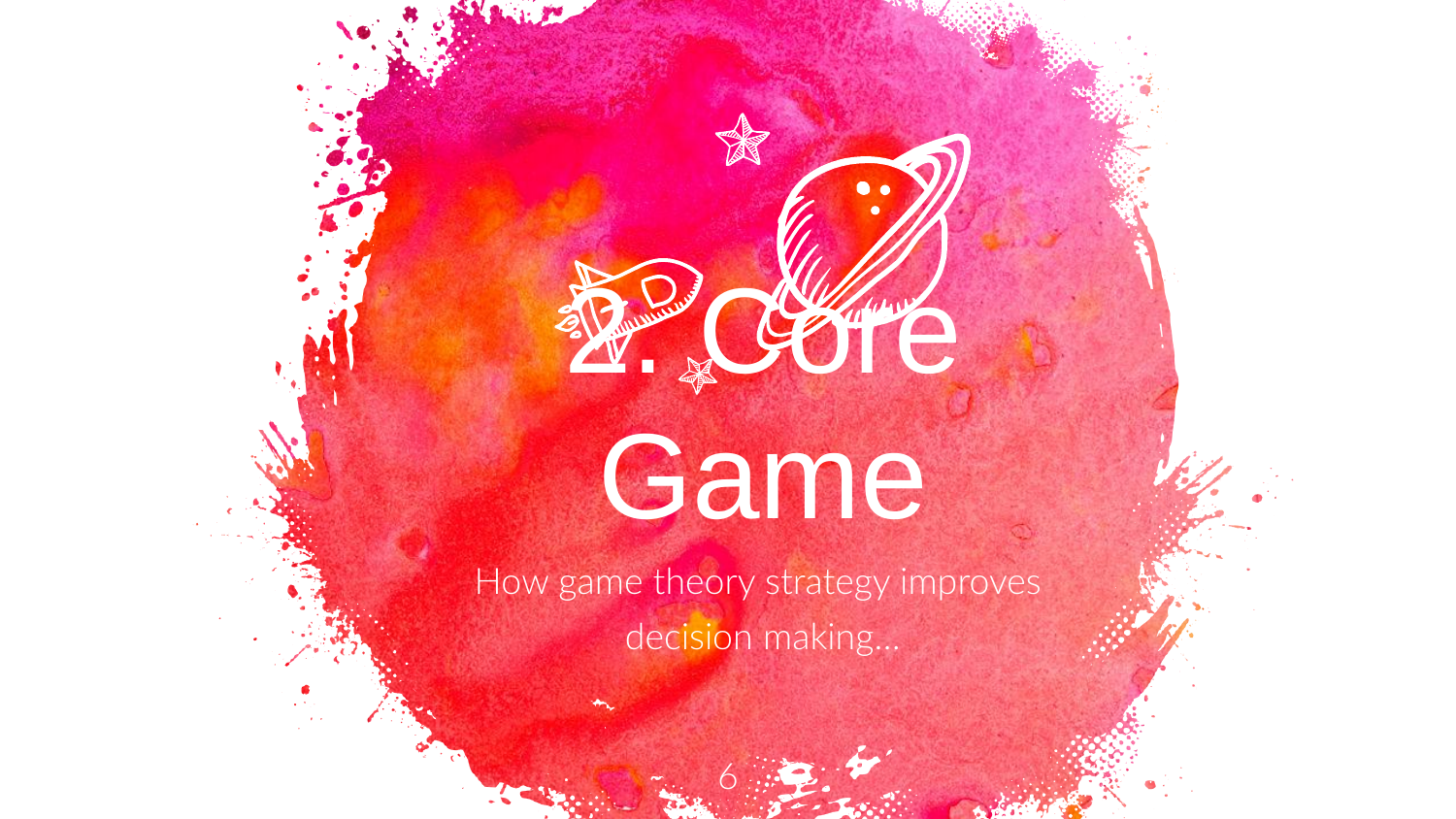

2. Core Game
How game theory strategy improves
decision making…
6